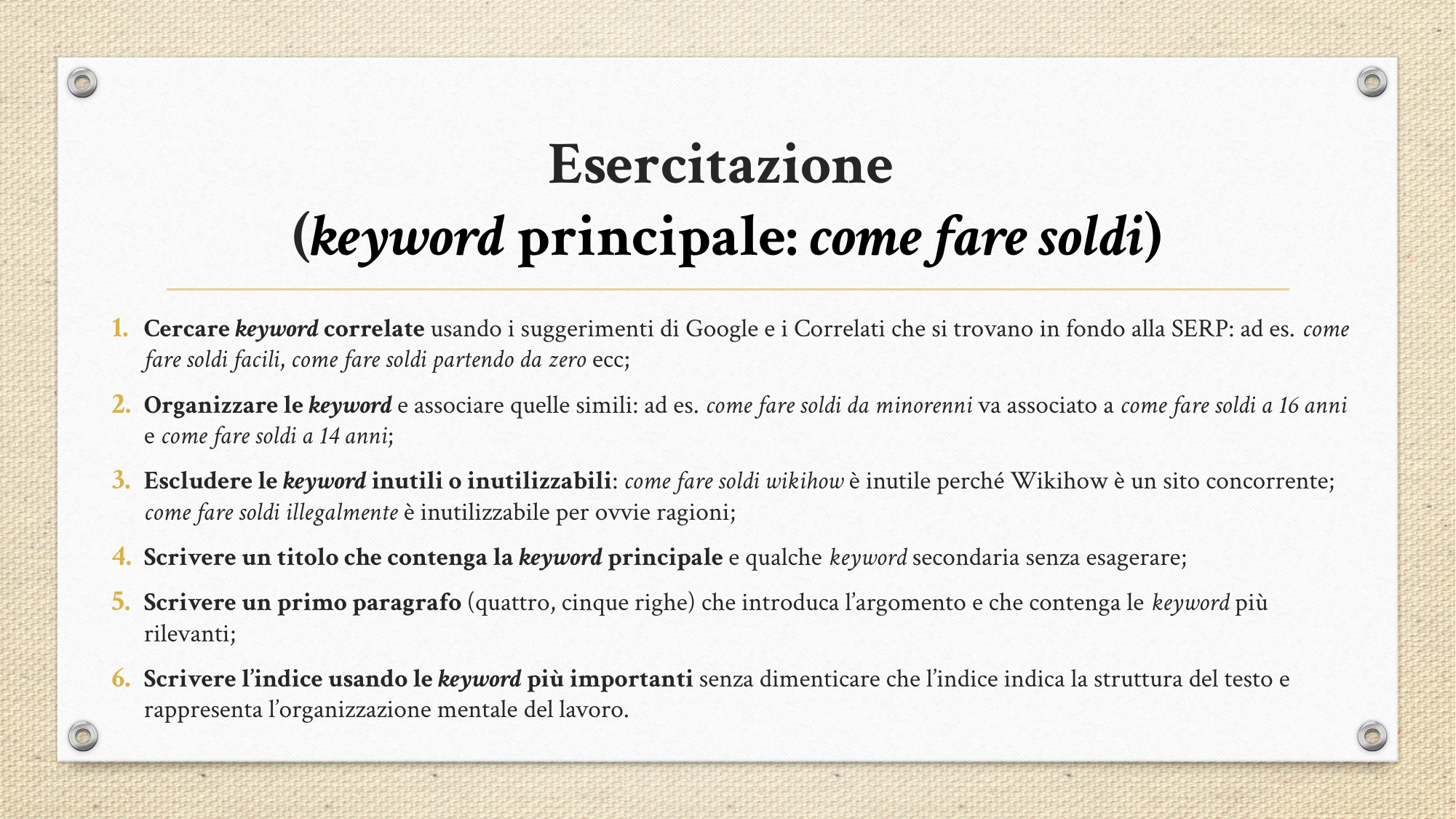

# Esercitazione (keyword principale: come fare soldi)
Cercare keyword correlate usando i suggerimenti di Google e i Correlati che si trovano in fondo alla SERP: ad es. come fare soldi facili, come fare soldi partendo da zero ecc;
Organizzare le keyword e associare quelle simili: ad es. come fare soldi da minorenni va associato a come fare soldi a 16 anni e come fare soldi a 14 anni;
Escludere le keyword inutili o inutilizzabili: come fare soldi wikihow è inutile perché Wikihow è un sito concorrente; come fare soldi illegalmente è inutilizzabile per ovvie ragioni;
Scrivere un titolo che contenga la keyword principale e qualche keyword secondaria senza esagerare;
Scrivere un primo paragrafo (quattro, cinque righe) che introduca l’argomento e che contenga le keyword più rilevanti;
Scrivere l’indice usando le keyword più importanti senza dimenticare che l’indice indica la struttura del testo e rappresenta l’organizzazione mentale del lavoro.